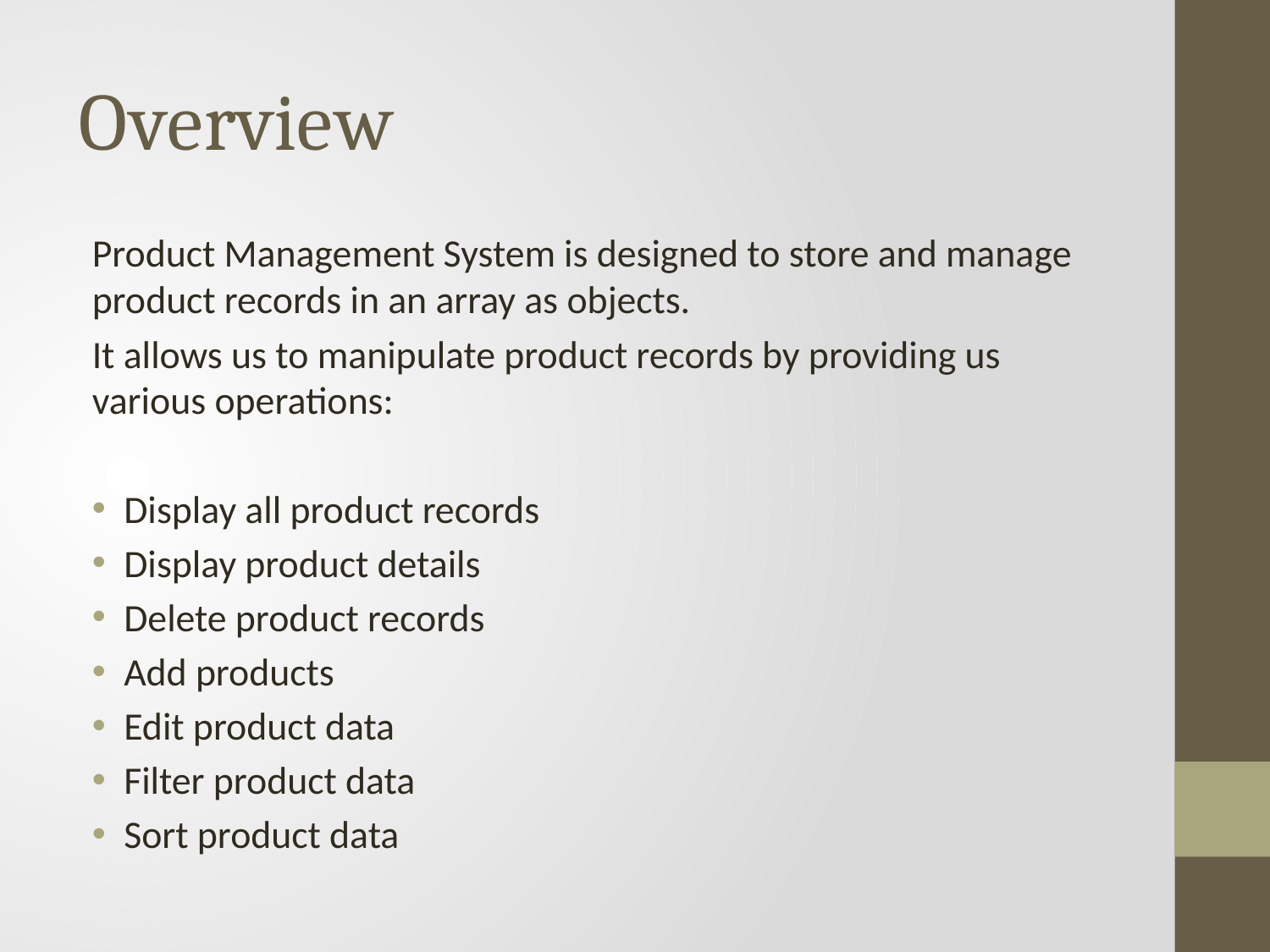

# Overview
Product Management System is designed to store and manage product records in an array as objects.
It allows us to manipulate product records by providing us various operations:

Display all product records
Display product details
Delete product records
Add products
Edit product data
Filter product data
Sort product data